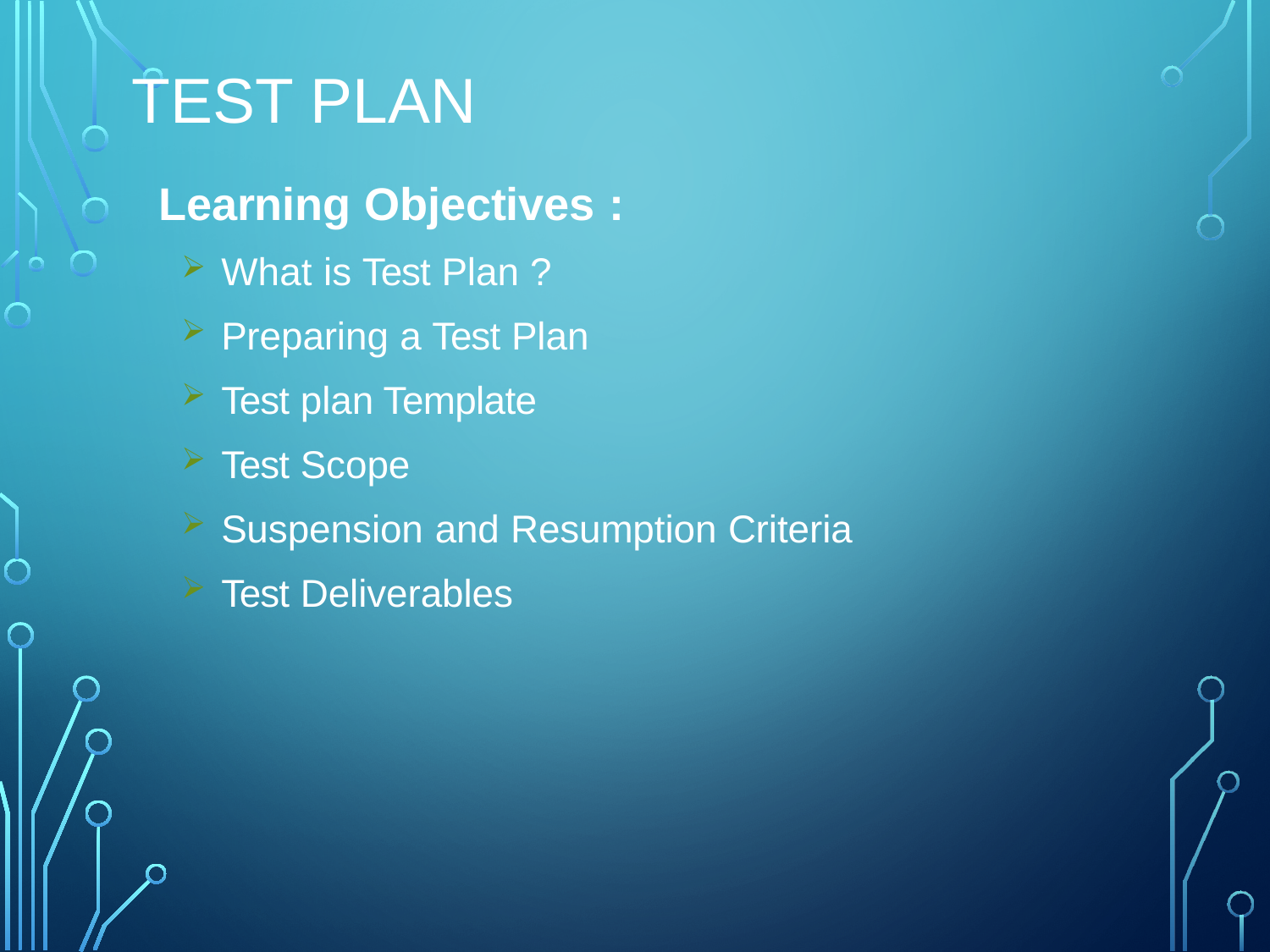

# Test plan
Learning Objectives :
What is Test Plan ?
Preparing a Test Plan
Test plan Template
Test Scope
Suspension and Resumption Criteria
Test Deliverables